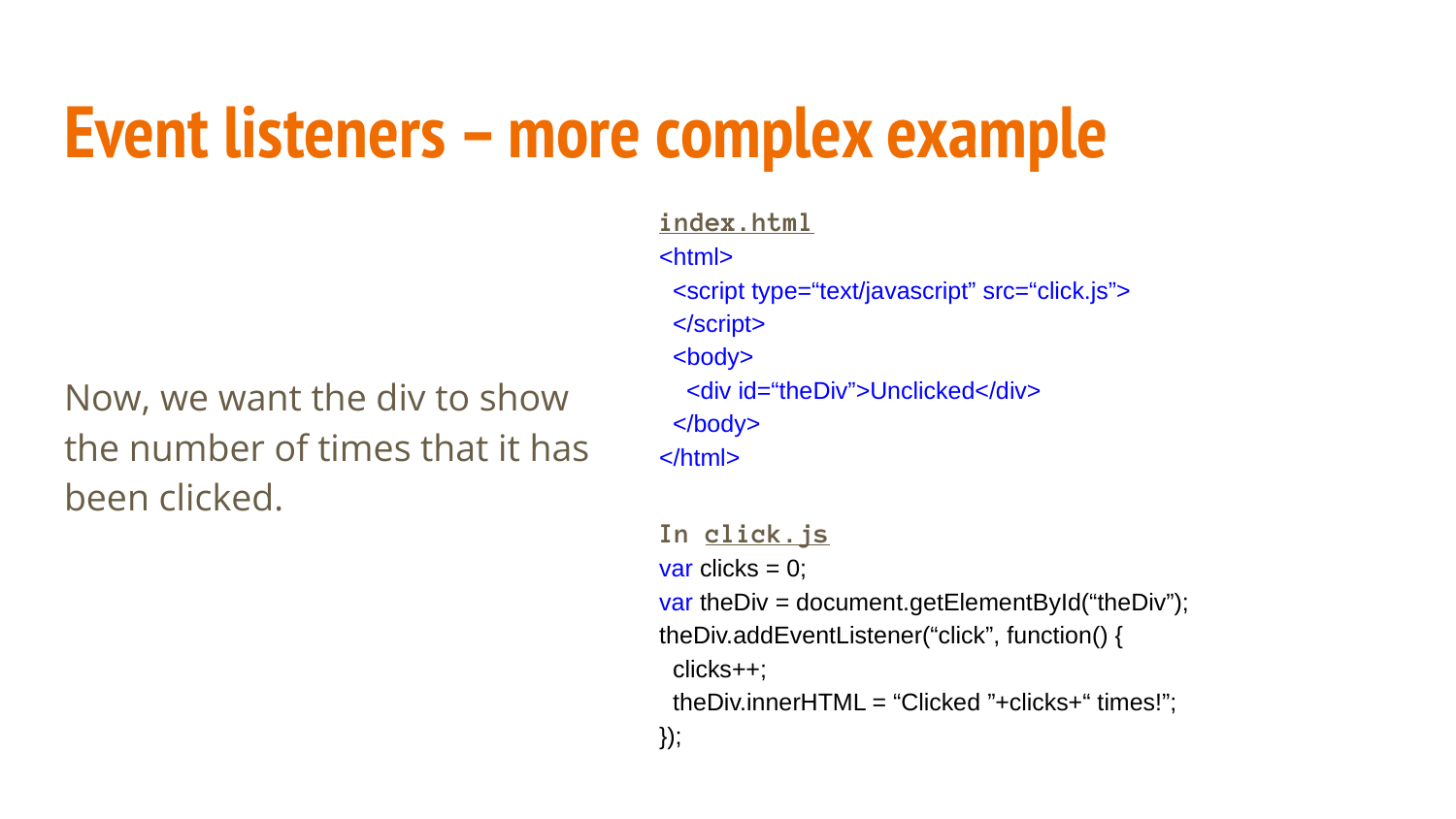

# Event listeners – more complex example
index.html
<html>
  <script type=“text/javascript” src=“click.js”>
  </script>
  <body>
    <div id=“theDiv”>Unclicked</div>
  </body>
</html>

In click.js
var clicks = 0;
var theDiv = document.getElementById(“theDiv”);
theDiv.addEventListener(“click”, function() {
  clicks++;
  theDiv.innerHTML = “Clicked ”+clicks+“ times!”;
});
Now, we want the div to show the number of times that it has been clicked.